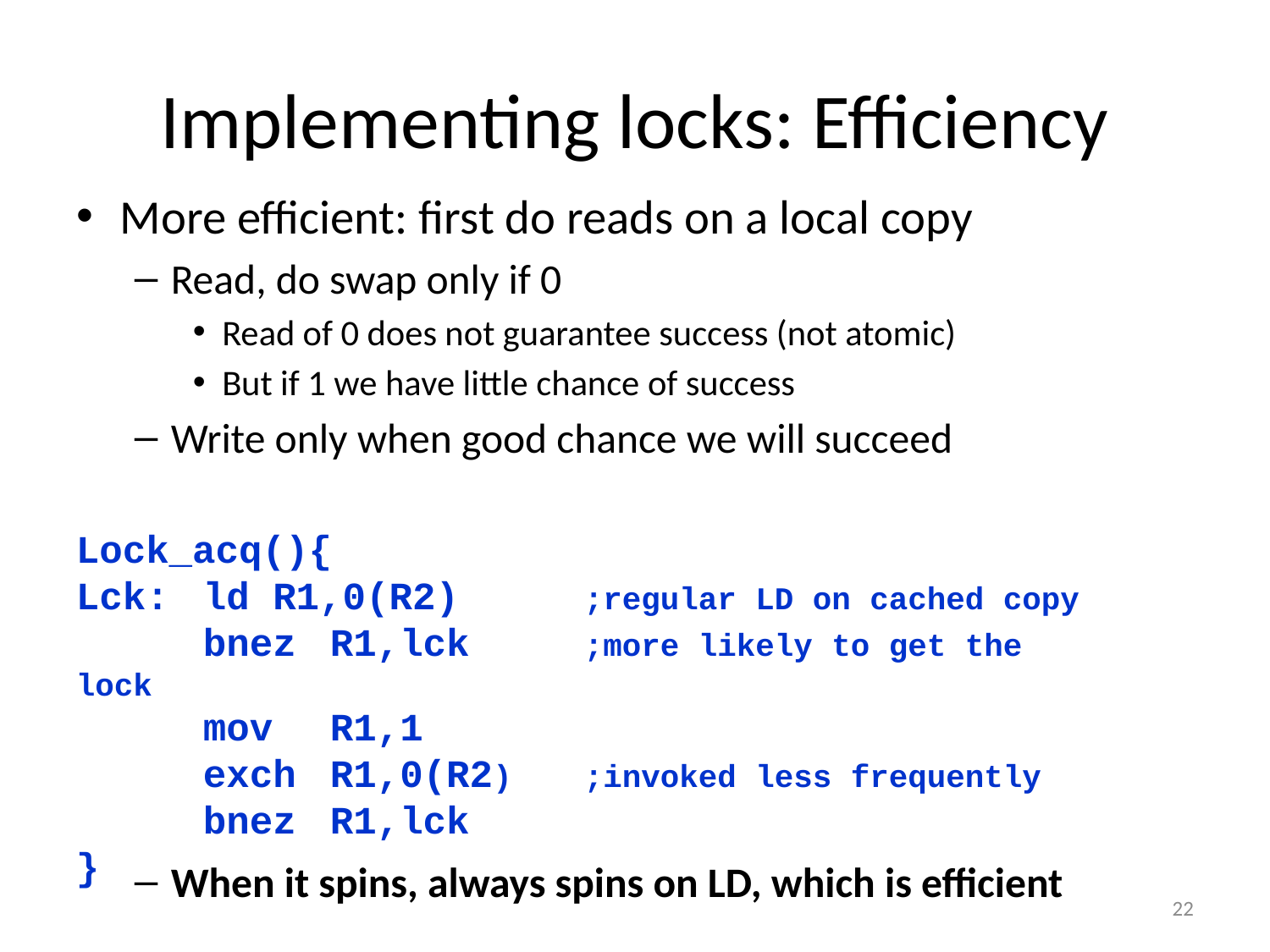

# Implementing locks: Efficiency
More efficient: first do reads on a local copy
Read, do swap only if 0
Read of 0 does not guarantee success (not atomic)
But if 1 we have little chance of success
Write only when good chance we will succeed

When it spins, always spins on LD, which is efficient
Lock_acq(){
Lck:	ld R1,0(R2)	;regular LD on cached copy
	bnez	R1,lck	;more likely to get the lock
	mov	R1,1
	exch	R1,0(R2) 	;invoked less frequently
	bnez	R1,lck
}
22